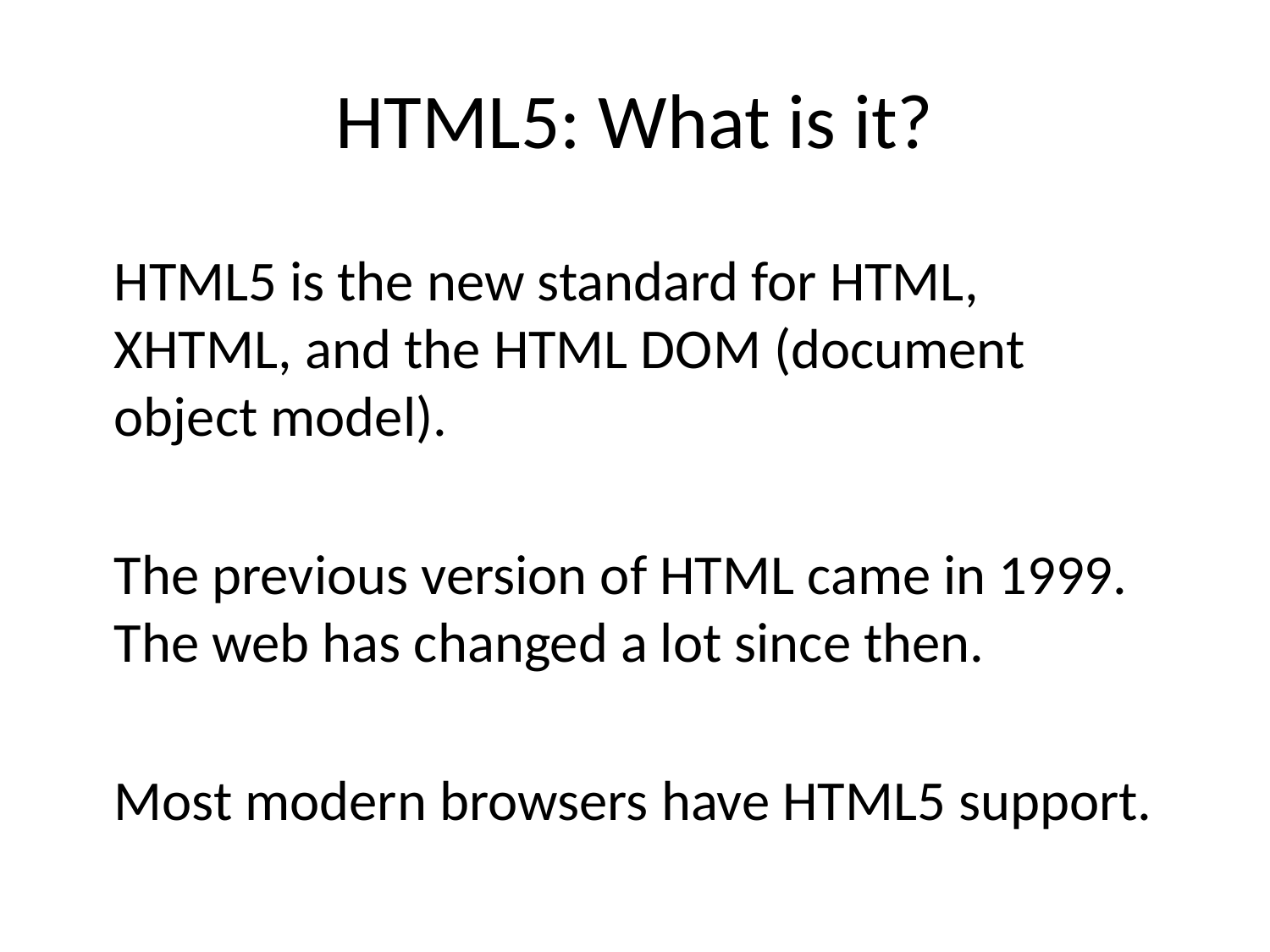

# HTML5: What is it?
HTML5 is the new standard for HTML, XHTML, and the HTML DOM (document object model).

The previous version of HTML came in 1999. The web has changed a lot since then.

Most modern browsers have HTML5 support.